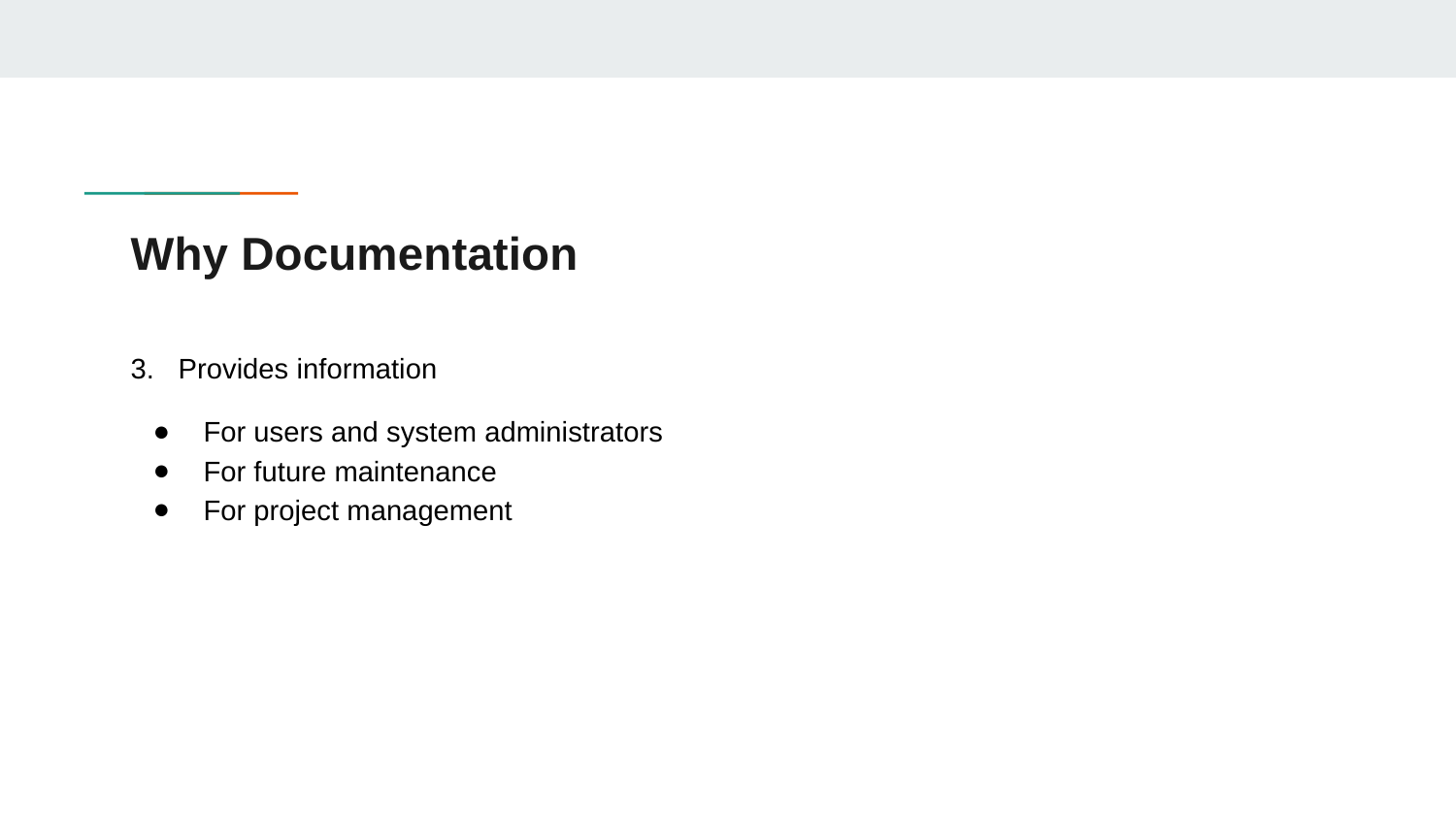

# Why Documentation
3.   Provides information
For users and system administrators
For future maintenance
For project management